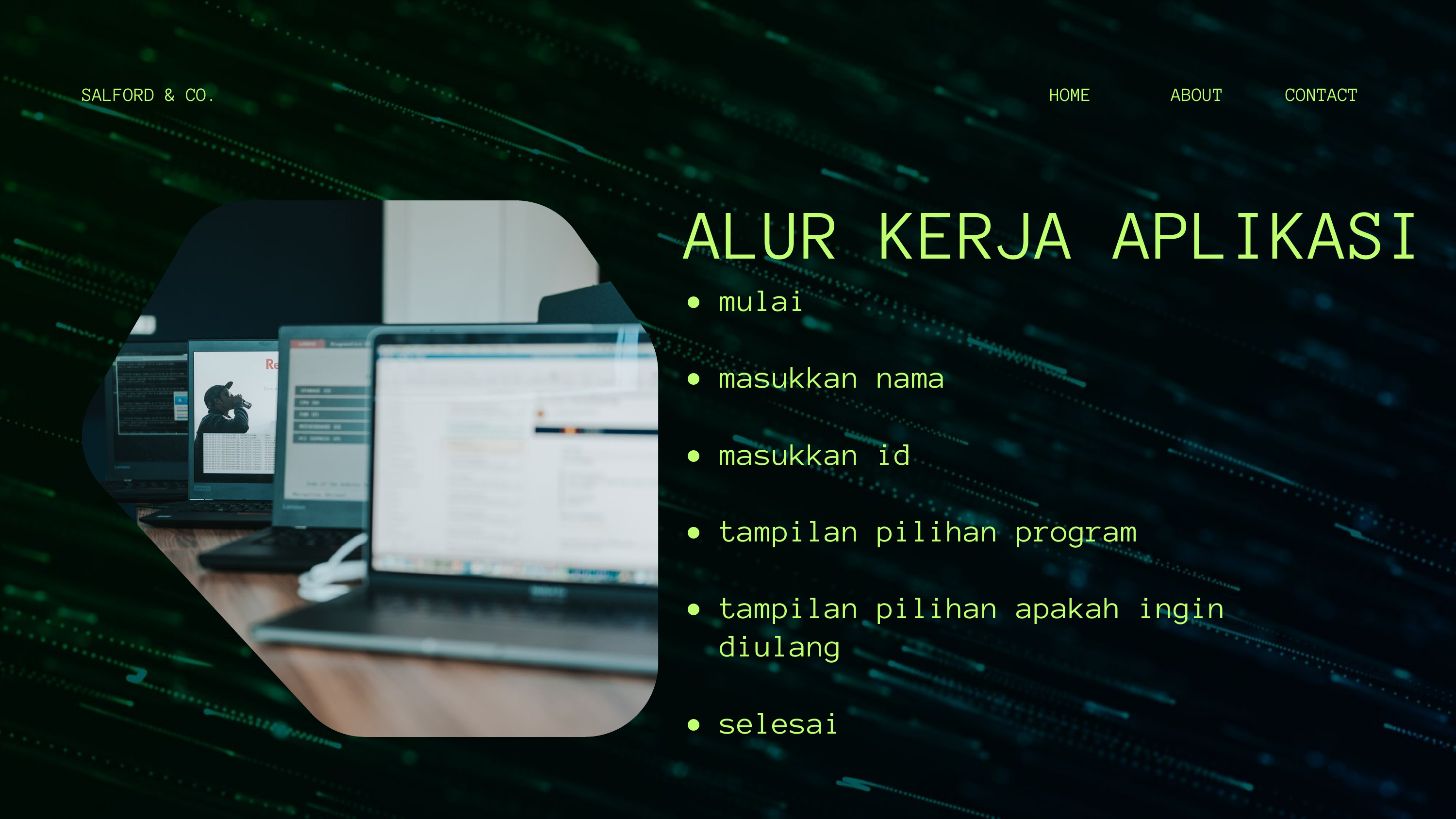

SALFORD & CO.
HOME
ABOUT
CONTACT

ALUR KERJA APLIKASI
• mulai

• masukkan nama

• masukkan id

• tampilan pilihan program

• tampilan pilihan apakah ingin
  diulang

• selesai